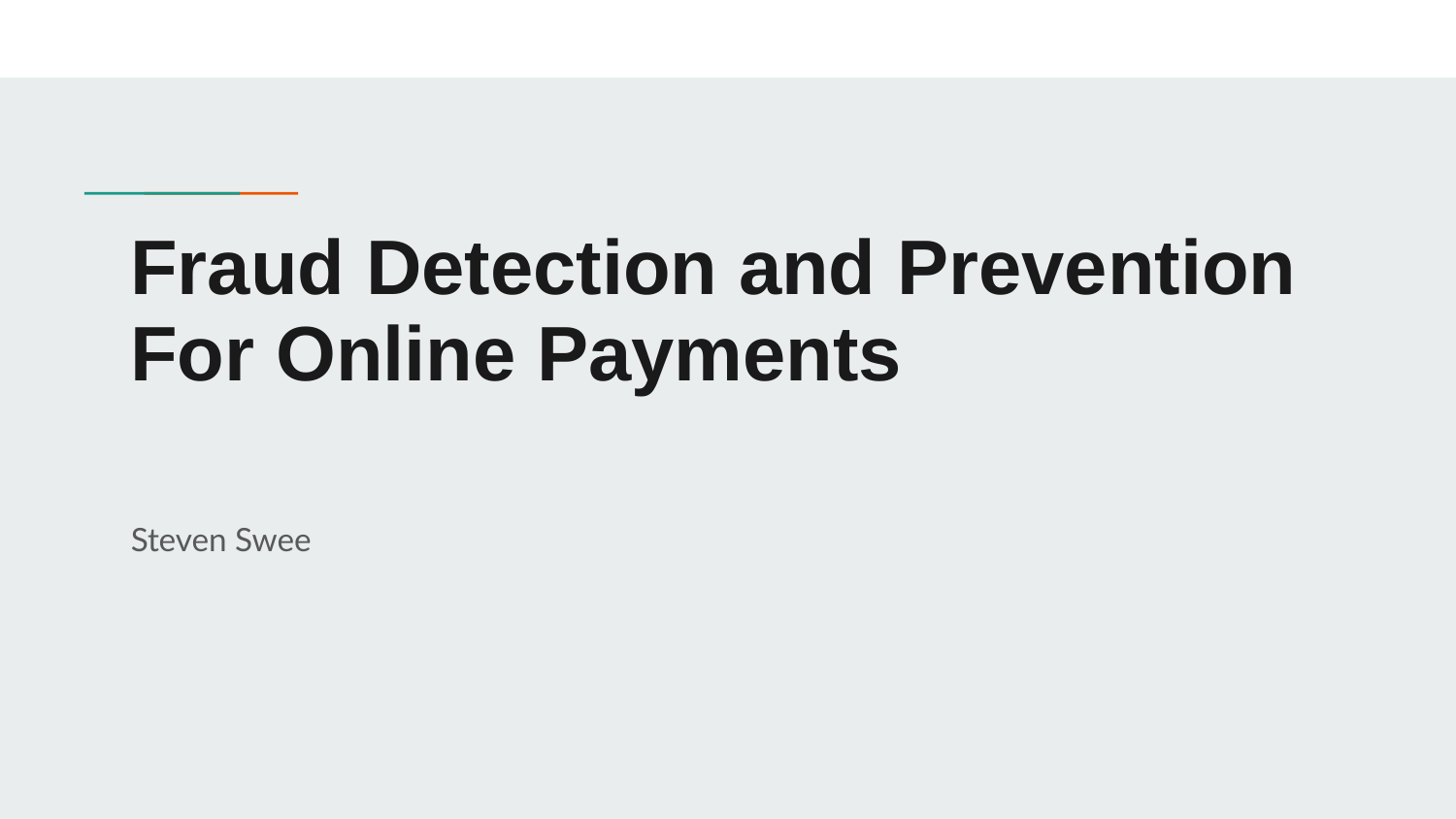

# Fraud Detection and Prevention For Online Payments

Steven Swee